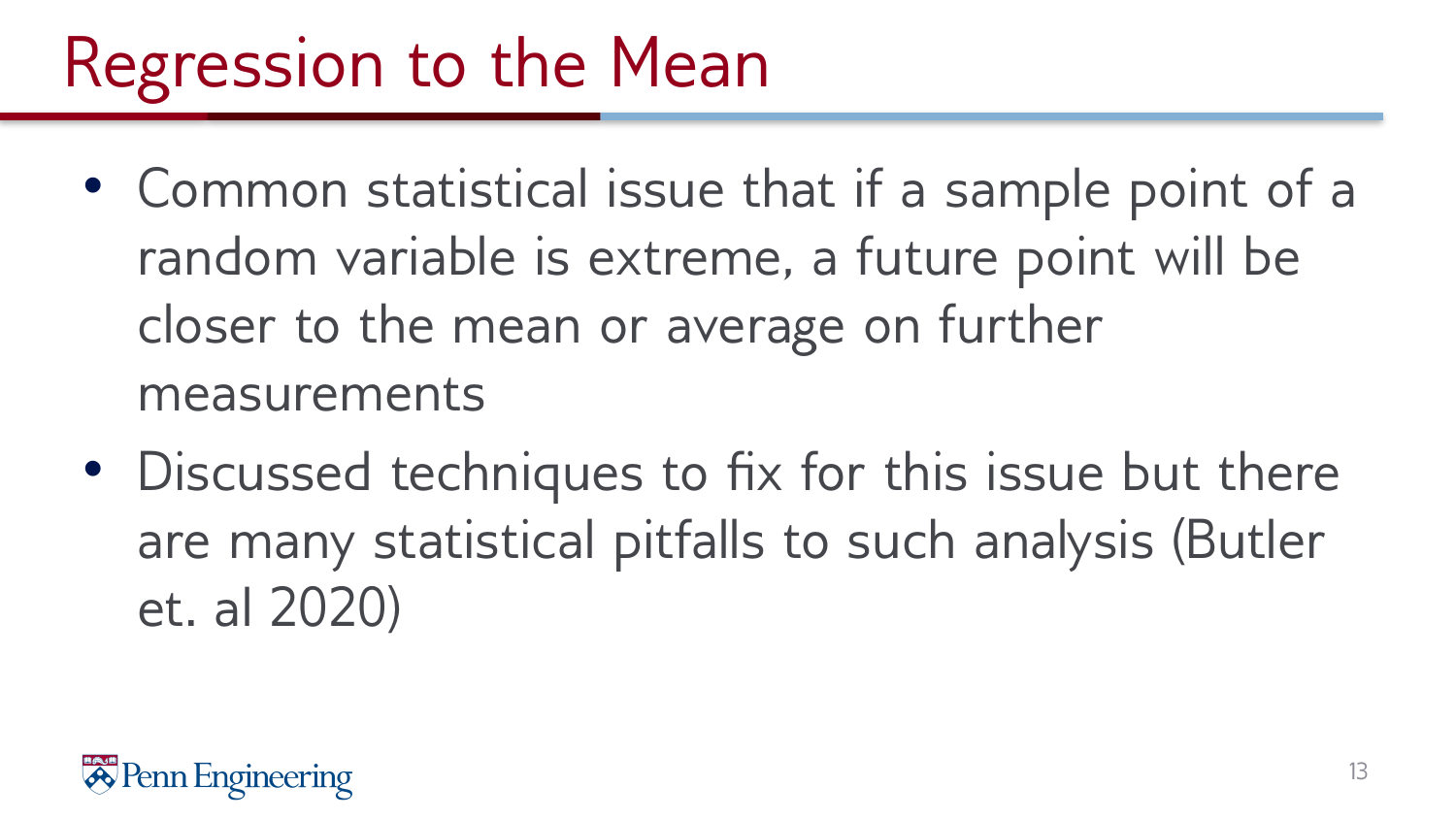

# Regression to the Mean
Common statistical issue that if a sample point of a random variable is extreme, a future point will be closer to the mean or average on further measurements
Discussed techniques to fix for this issue but there are many statistical pitfalls to such analysis (Butler et. al 2020)
13